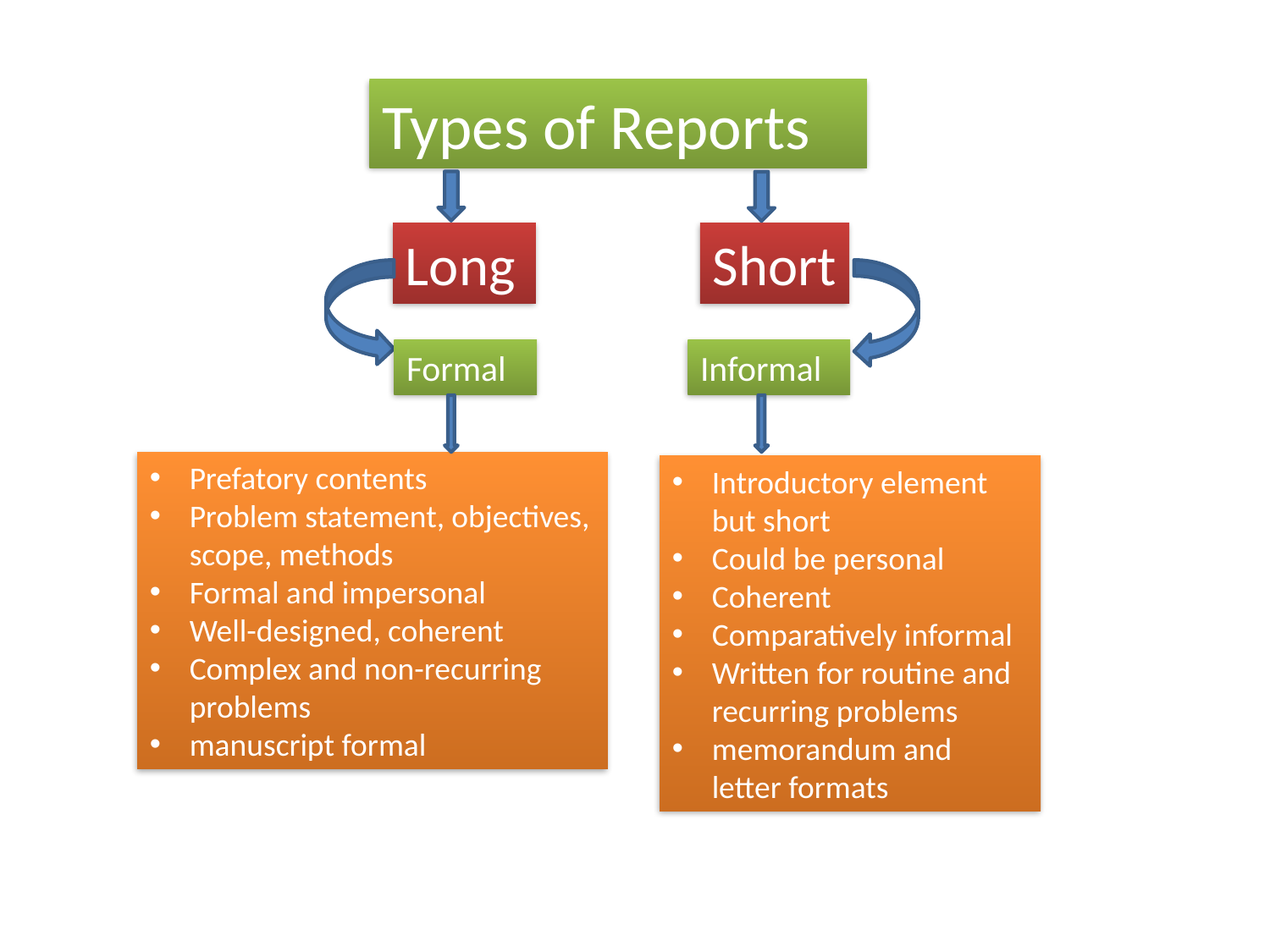

Types of Reports

Long
Short

Formal
Informal

Prefatory contents
Problem statement, objectives, scope, methods
Formal and impersonal
Well-designed, coherent
Complex and non-recurring problems
manuscript formal
Introductory element but short
Could be personal
Coherent
Comparatively informal
Written for routine and recurring problems
memorandum and letter formats